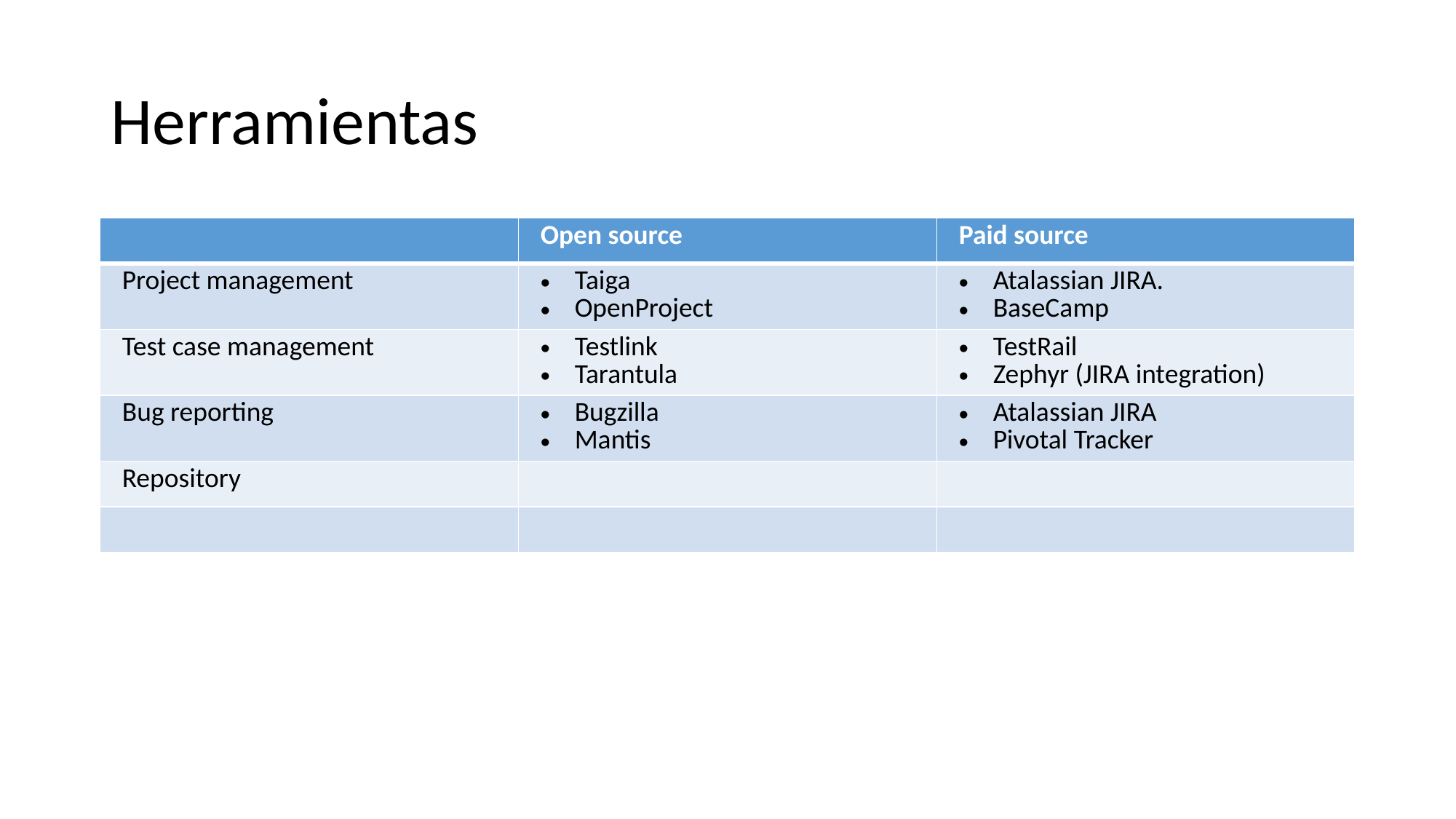

# Herramientas
|  | Open source | Paid source |
| --- | --- | --- |
| Project management | Taiga OpenProject | Atalassian JIRA. BaseCamp |
| Test case management | Testlink Tarantula | TestRail Zephyr (JIRA integration) |
| Bug reporting | Bugzilla Mantis | Atalassian JIRA Pivotal Tracker |
| Repository |  |  |
|  |  |  |